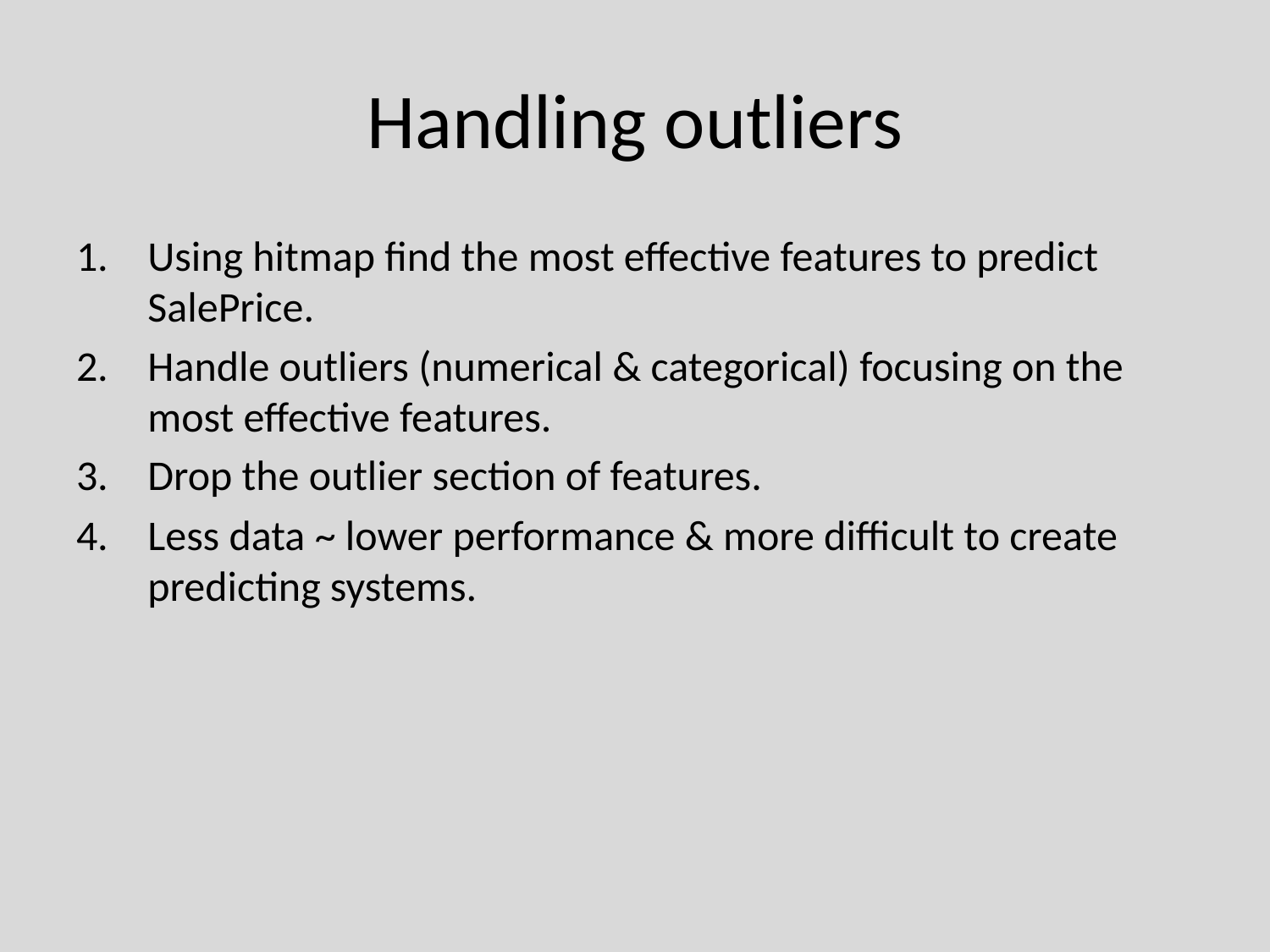

# Handling outliers
Using hitmap find the most effective features to predict SalePrice.
Handle outliers (numerical & categorical) focusing on the most effective features.
Drop the outlier section of features.
Less data ~ lower performance & more difficult to create predicting systems.